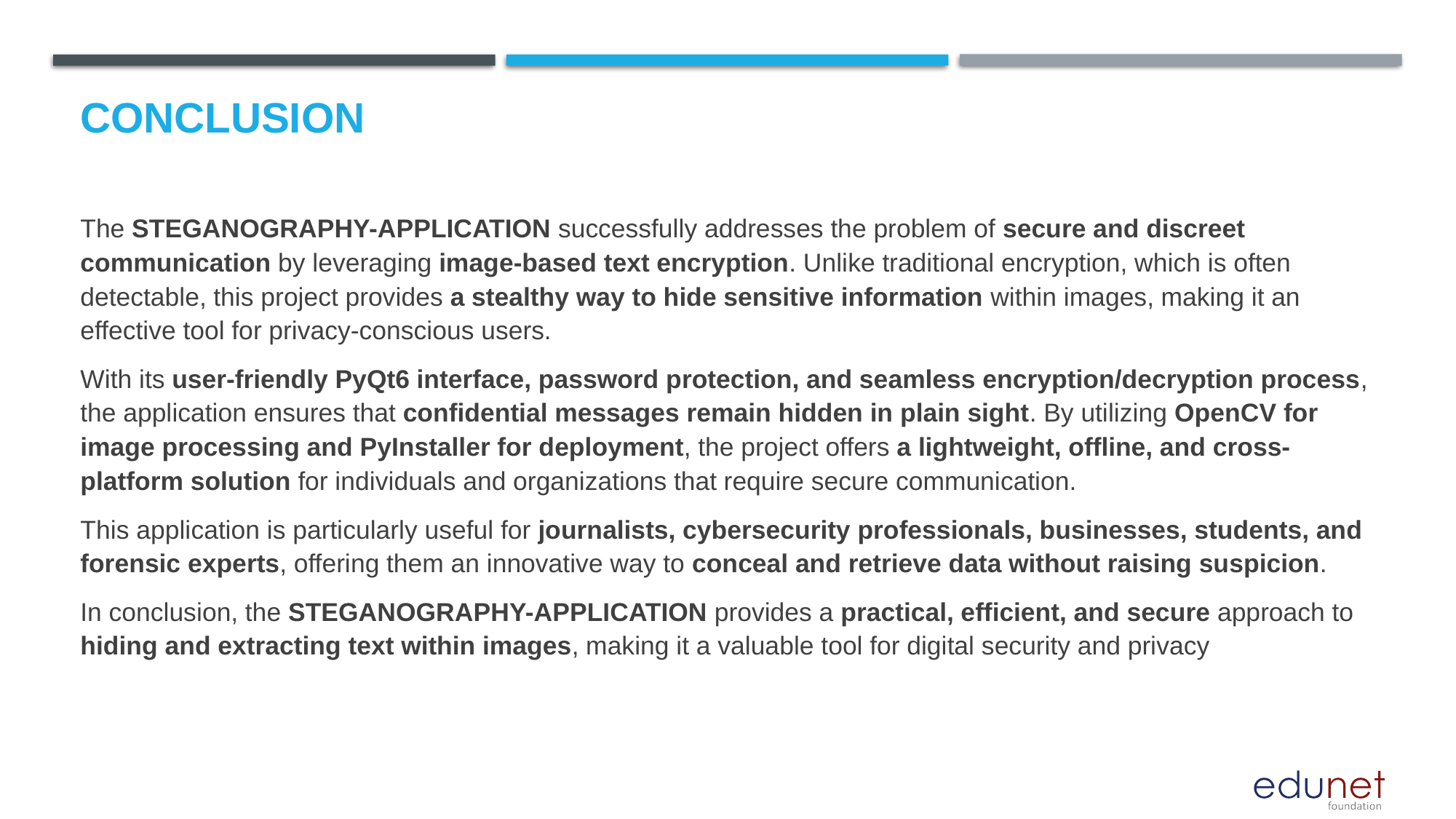

# Conclusion
The STEGANOGRAPHY-APPLICATION successfully addresses the problem of secure and discreet communication by leveraging image-based text encryption. Unlike traditional encryption, which is often detectable, this project provides a stealthy way to hide sensitive information within images, making it an effective tool for privacy-conscious users.
With its user-friendly PyQt6 interface, password protection, and seamless encryption/decryption process, the application ensures that confidential messages remain hidden in plain sight. By utilizing OpenCV for image processing and PyInstaller for deployment, the project offers a lightweight, offline, and cross-platform solution for individuals and organizations that require secure communication.
This application is particularly useful for journalists, cybersecurity professionals, businesses, students, and forensic experts, offering them an innovative way to conceal and retrieve data without raising suspicion.
In conclusion, the STEGANOGRAPHY-APPLICATION provides a practical, efficient, and secure approach to hiding and extracting text within images, making it a valuable tool for digital security and privacy